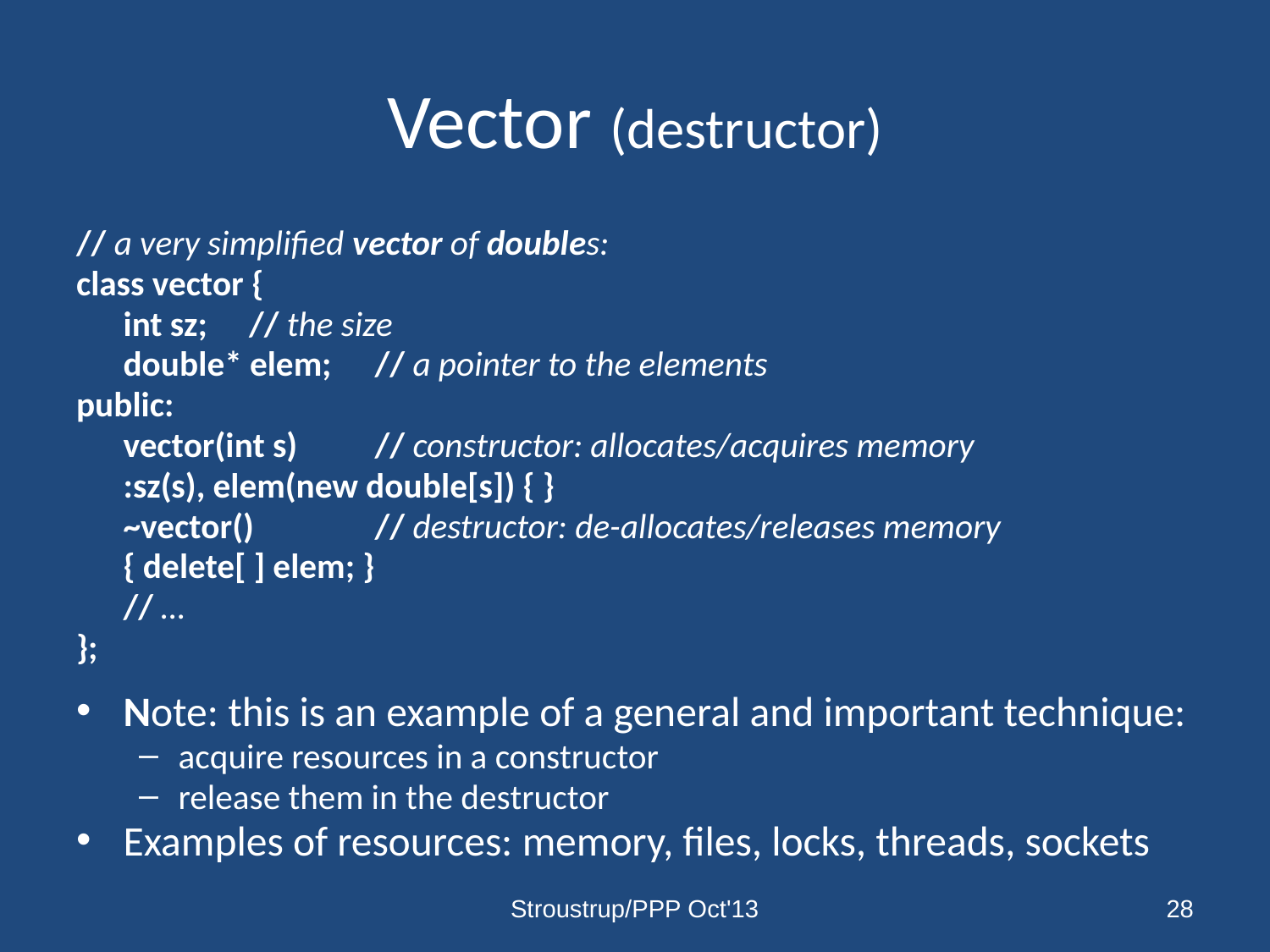

# Vector (destructor)
// a very simplified vector of doubles:
class vector {
	int sz;		// the size
	double* elem;	// a pointer to the elements
public:
	vector(int s) 		// constructor: allocates/acquires memory
		:sz(s), elem(new double[s]) { }
	~vector()		// destructor: de-allocates/releases memory
		{ delete[ ] elem; }
	// …
};

Note: this is an example of a general and important technique:
acquire resources in a constructor
release them in the destructor
Examples of resources: memory, files, locks, threads, sockets

Stroustrup/PPP Oct'13
28